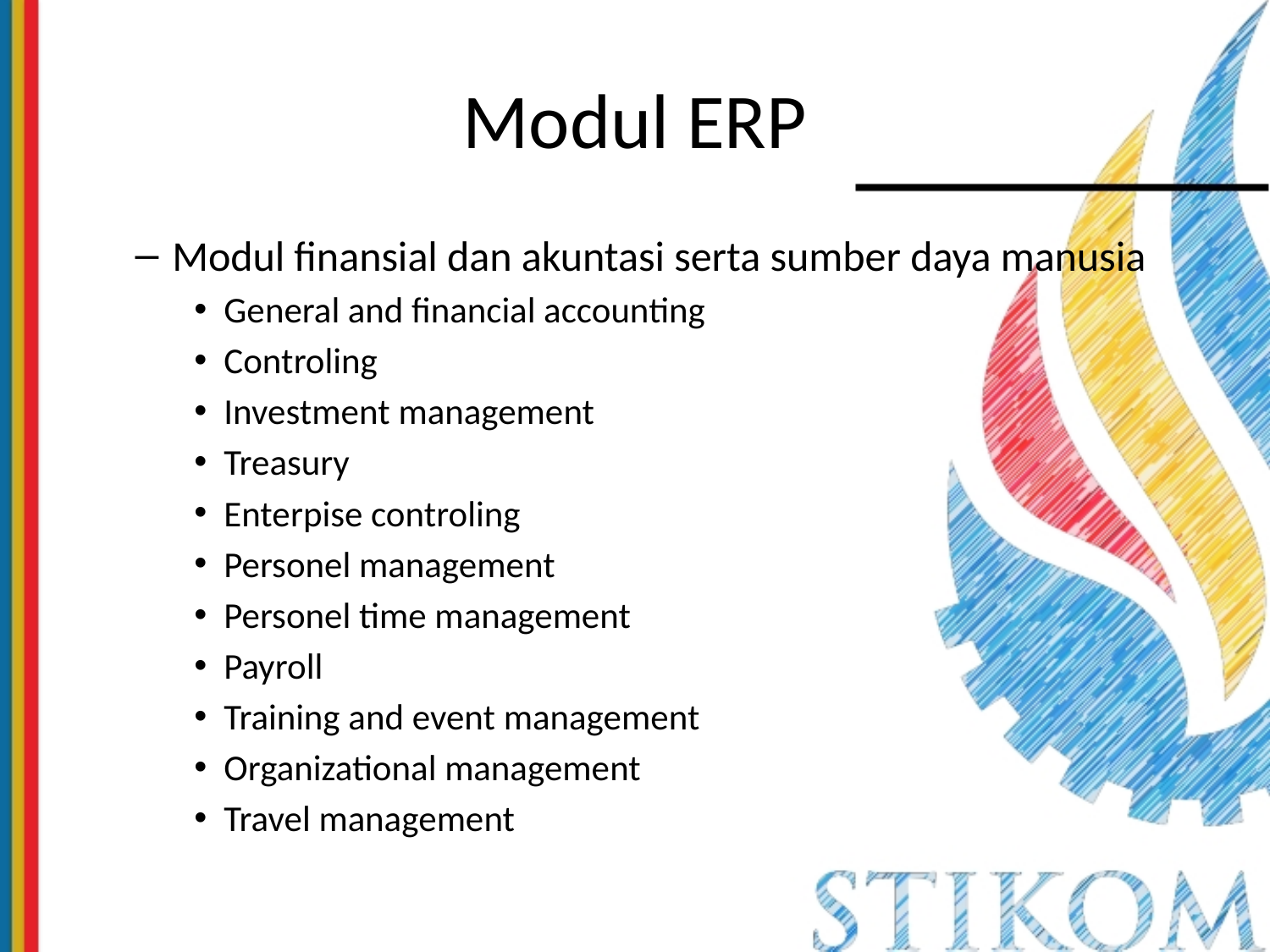

# Modul ERP
Modul finansial dan akuntasi serta sumber daya manusia
General and financial accounting
Controling
Investment management
Treasury
Enterpise controling
Personel management
Personel time management
Payroll
Training and event management
Organizational management
Travel management